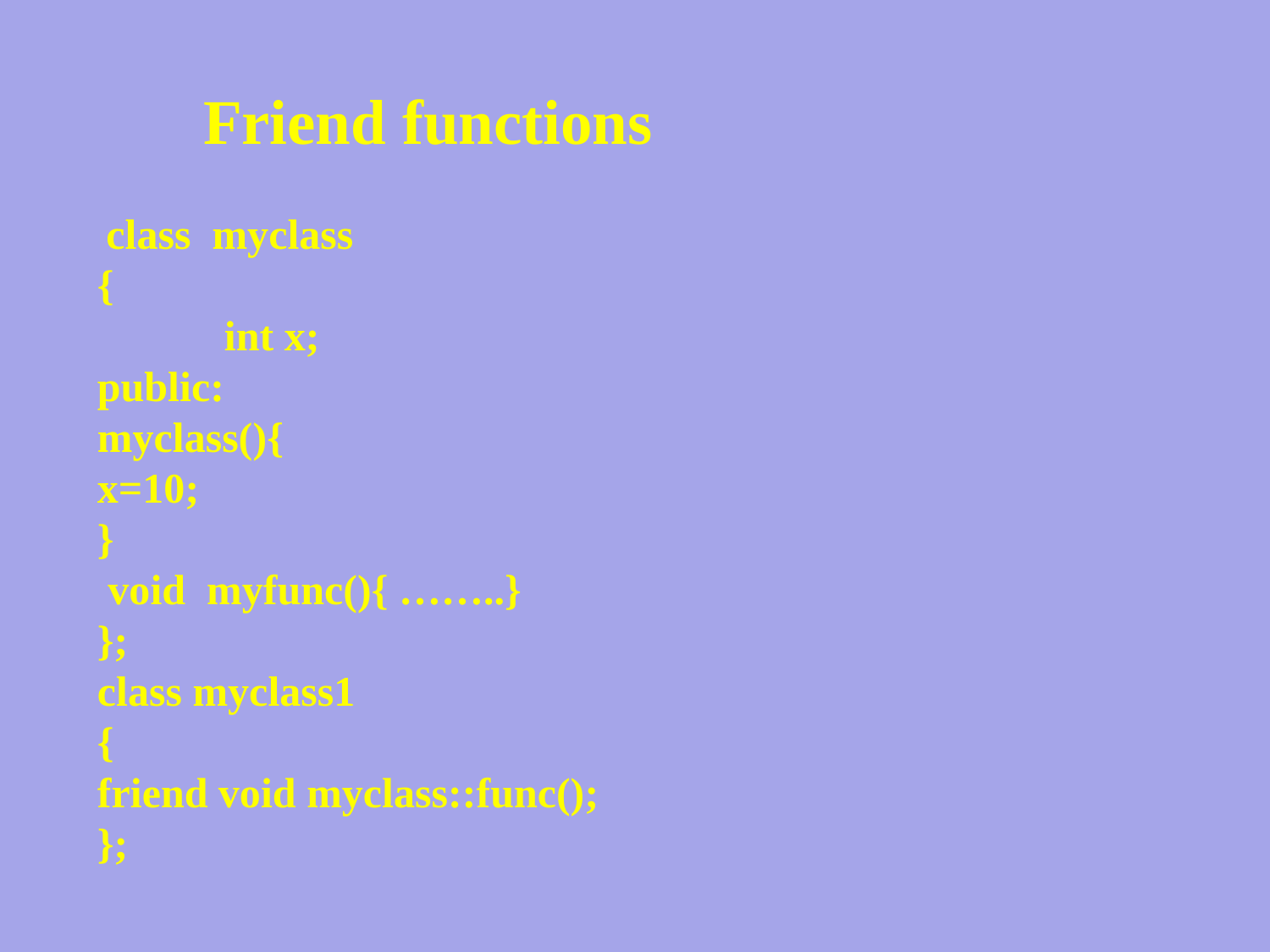

Friend functions
 class  myclass
{
	int x;
public:
myclass(){
x=10;
}
 void  myfunc(){ ……..}
};
class myclass1
{
friend void myclass::func();
};